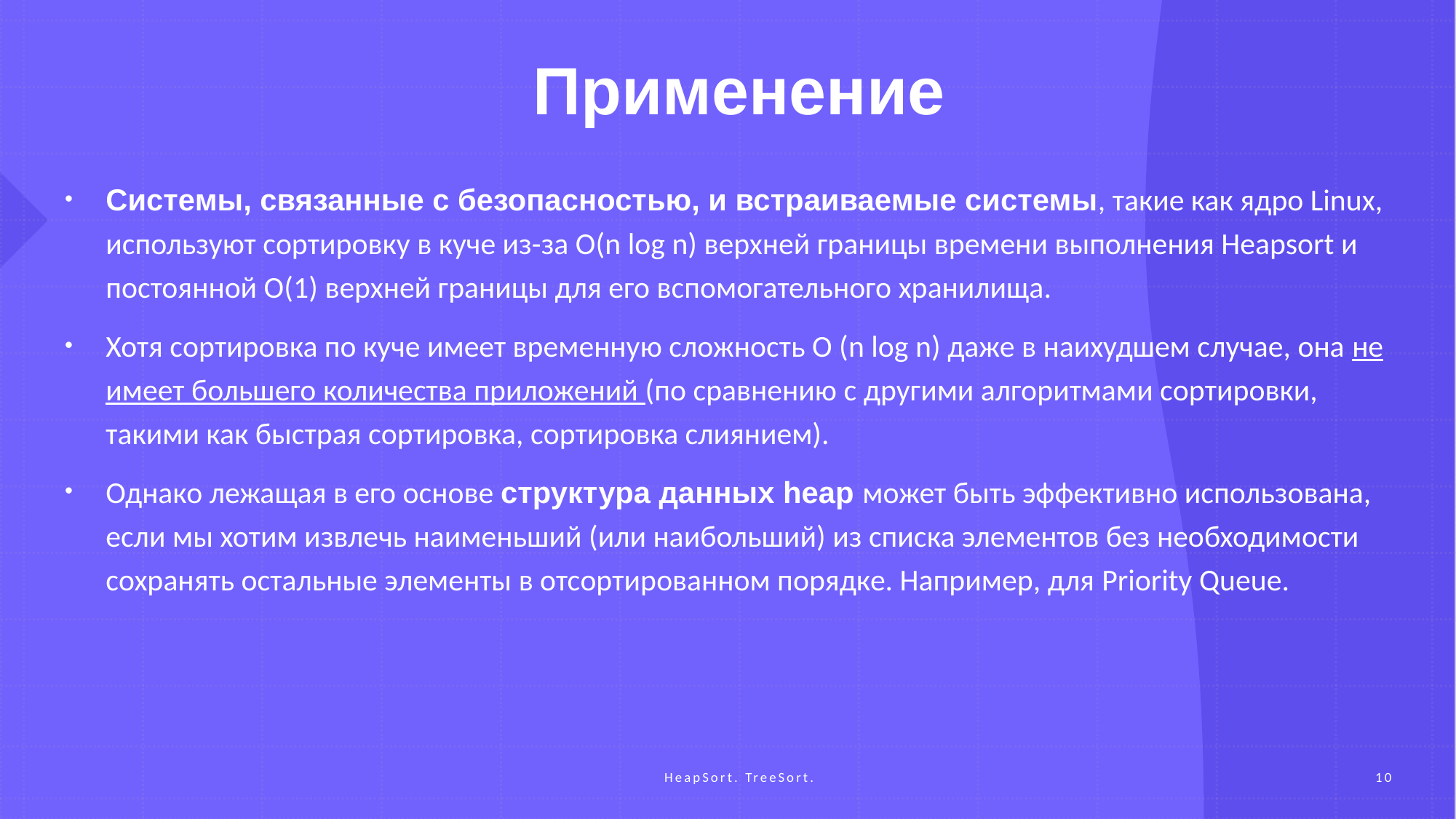

# Применение
Системы, связанные с безопасностью, и встраиваемые системы, такие как ядро Linux, используют сортировку в куче из-за O(n log n) верхней границы времени выполнения Heapsort и постоянной O(1) верхней границы для его вспомогательного хранилища.
Хотя сортировка по куче имеет временную сложность O (n log n) даже в наихудшем случае, она не имеет большего количества приложений (по сравнению с другими алгоритмами сортировки, такими как быстрая сортировка, сортировка слиянием).
Однако лежащая в его основе структура данных heap может быть эффективно использована, если мы хотим извлечь наименьший (или наибольший) из списка элементов без необходимости сохранять остальные элементы в отсортированном порядке. Например, для Priority Queue.
HeapSort. TreeSort.
10